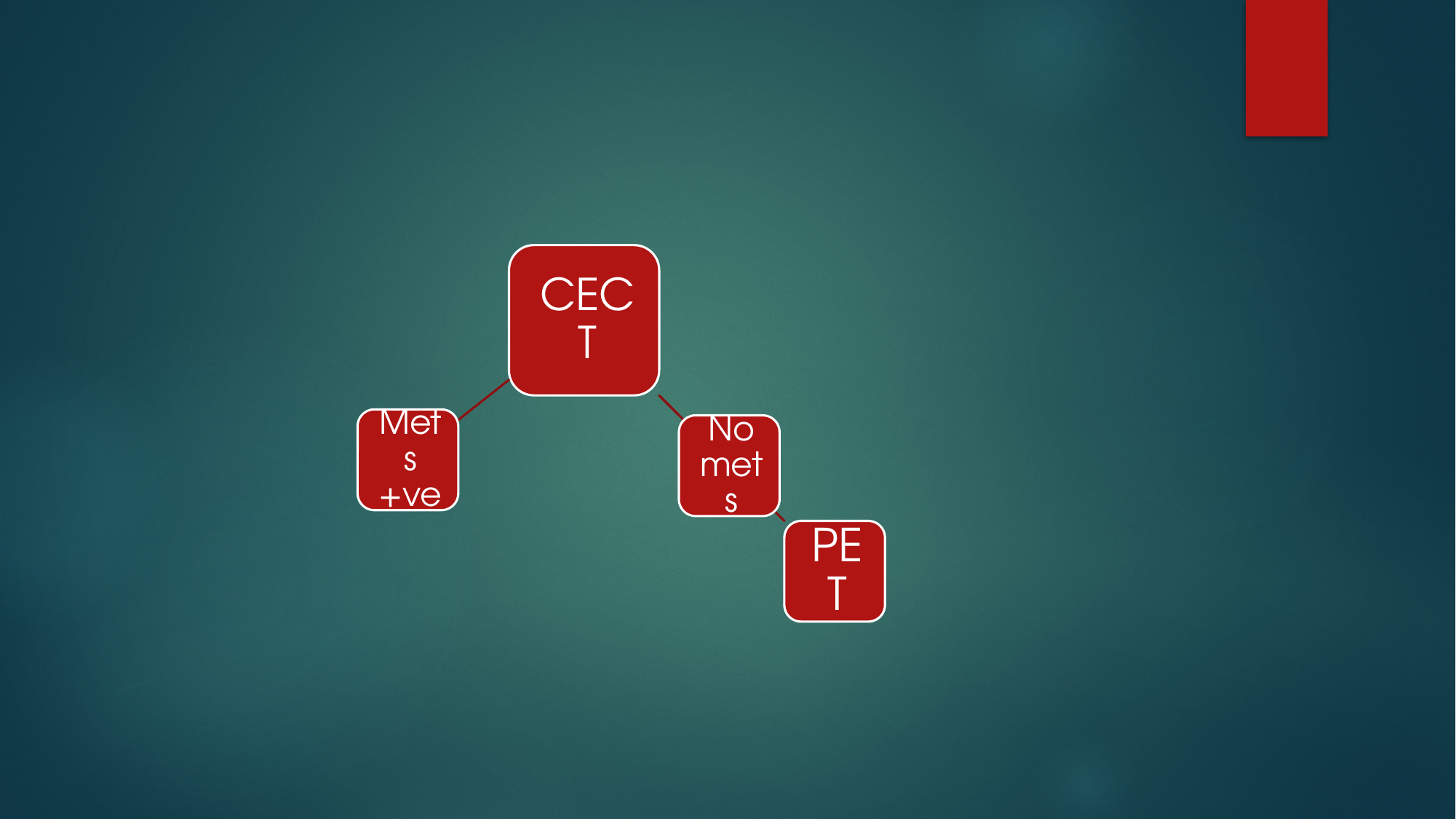

#
CECT
PET
No mets
Mets +ve